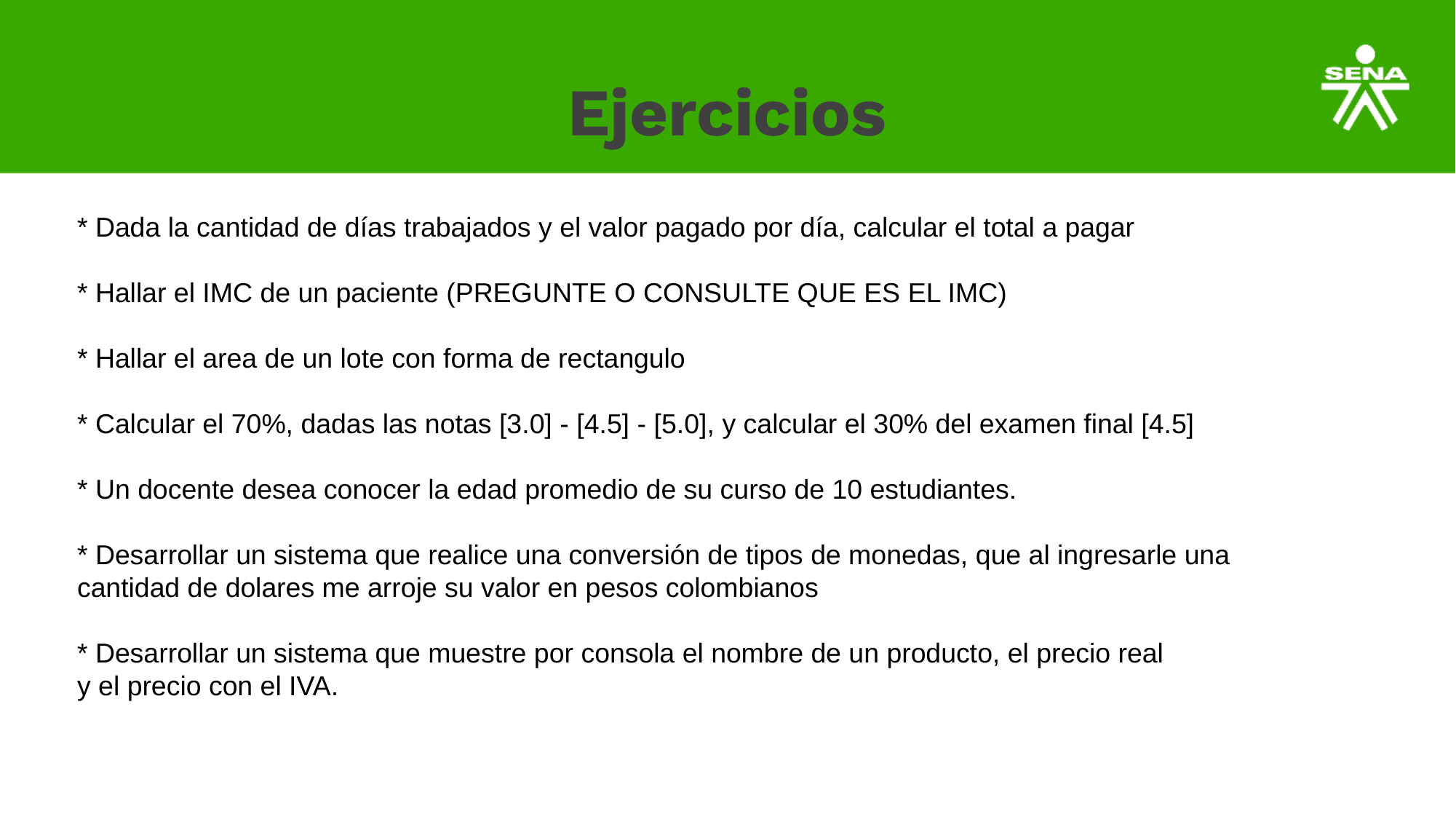

# Ejercicios
* Dada la cantidad de días trabajados y el valor pagado por día, calcular el total a pagar
* Hallar el IMC de un paciente (PREGUNTE O CONSULTE QUE ES EL IMC)
* Hallar el area de un lote con forma de rectangulo
* Calcular el 70%, dadas las notas [3.0] - [4.5] - [5.0], y calcular el 30% del examen final [4.5]
* Un docente desea conocer la edad promedio de su curso de 10 estudiantes.
* Desarrollar un sistema que realice una conversión de tipos de monedas, que al ingresarle una
cantidad de dolares me arroje su valor en pesos colombianos
* Desarrollar un sistema que muestre por consola el nombre de un producto, el precio real
y el precio con el IVA.